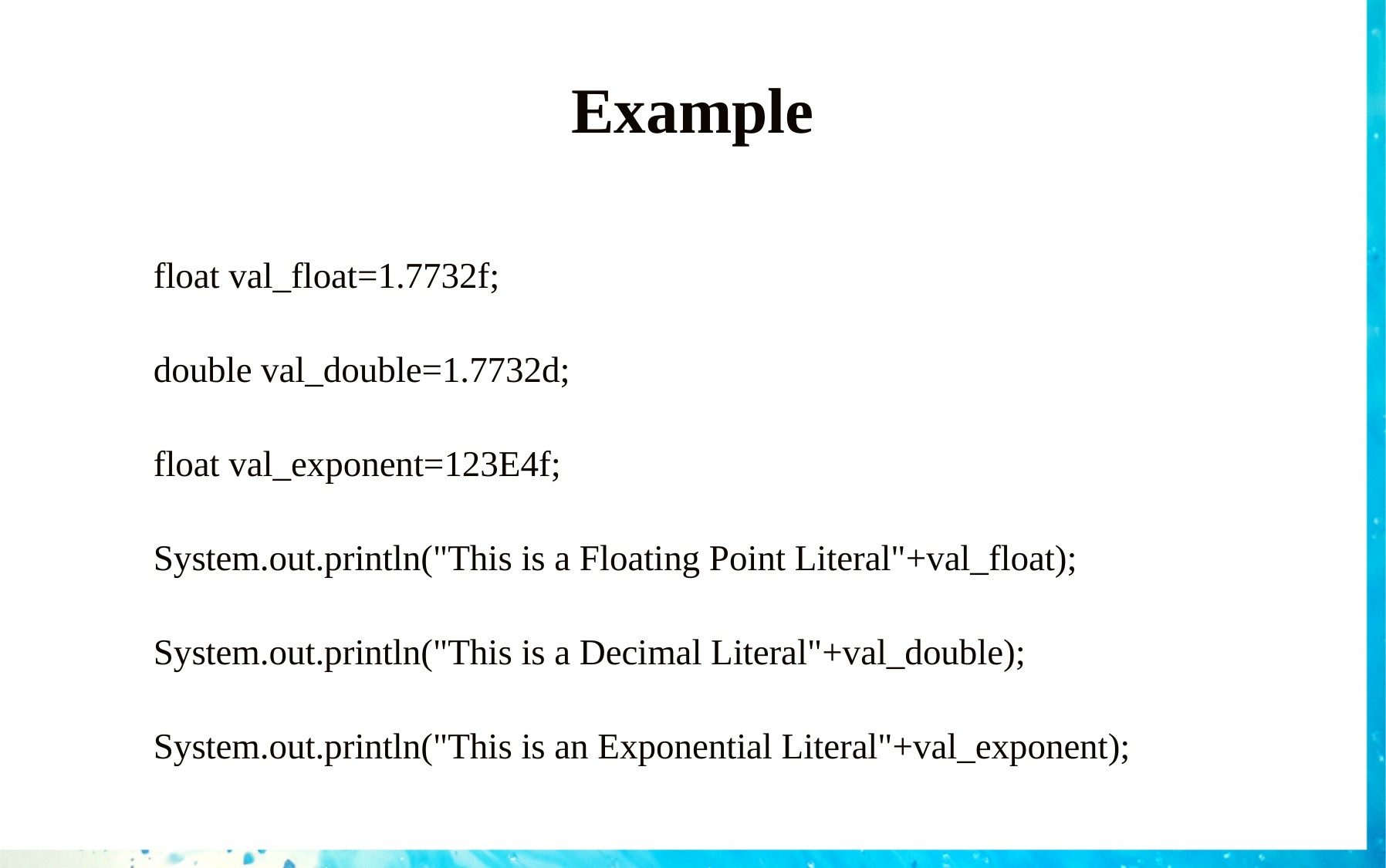

# Example
        float val_float=1.7732f;
        double val_double=1.7732d;
        float val_exponent=123E4f;
        System.out.println("This is a Floating Point Literal"+val_float);
        System.out.println("This is a Decimal Literal"+val_double);
        System.out.println("This is an Exponential Literal"+val_exponent);